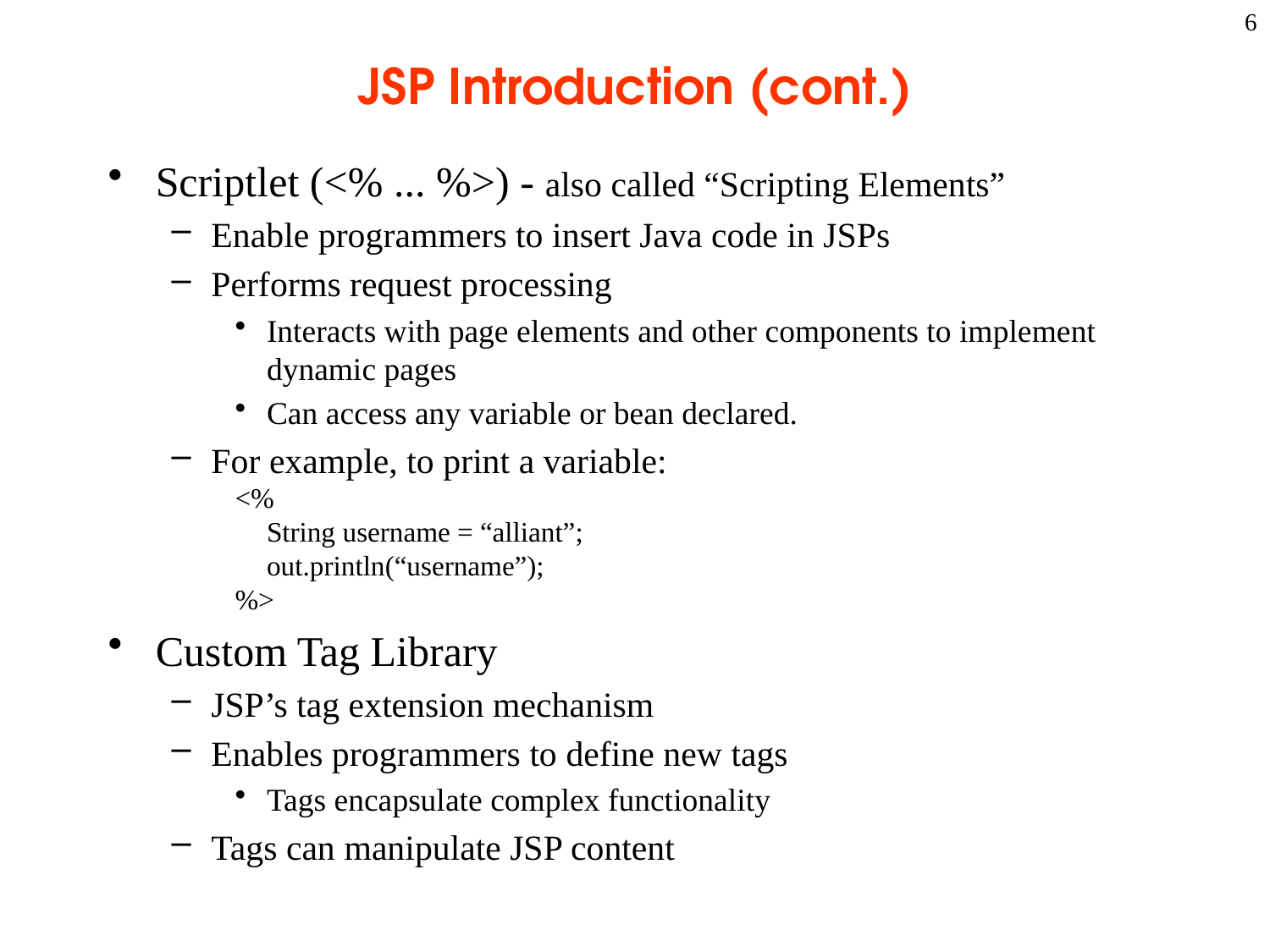

6
# JSP Introduction (cont.)
Scriptlet (<% ... %>) - also called “Scripting Elements”
Enable programmers to insert Java code in JSPs
Performs request processing
Interacts with page elements and other components to implement dynamic pages
Can access any variable or bean declared.
For example, to print a variable:
<%
	String username = “alliant”;
	out.println(“username”);
%>
Custom Tag Library
JSP’s tag extension mechanism
Enables programmers to define new tags
Tags encapsulate complex functionality
Tags can manipulate JSP content